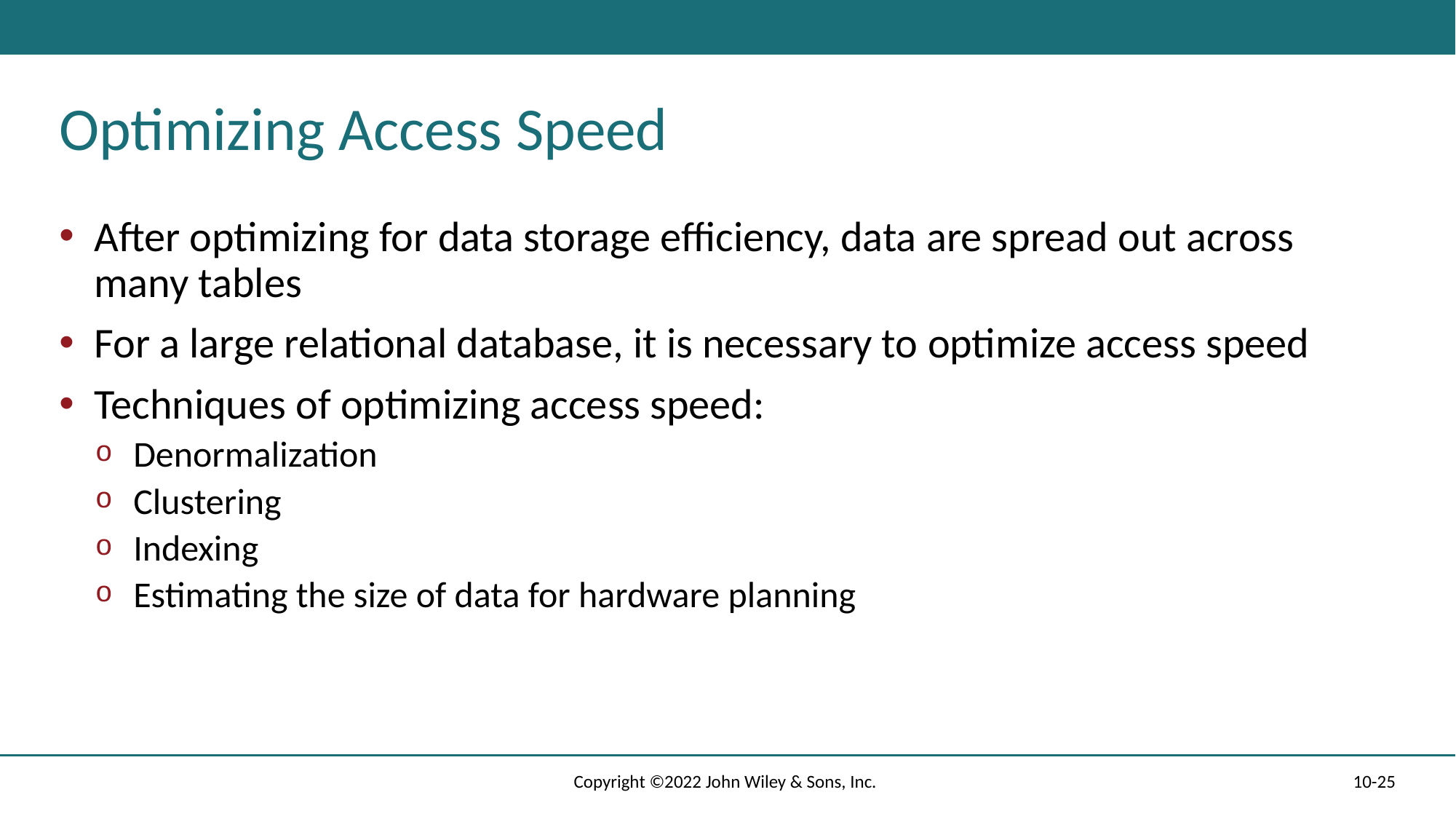

# Optimizing Access Speed
After optimizing for data storage efficiency, data are spread out across many tables
For a large relational database, it is necessary to optimize access speed
Techniques of optimizing access speed:
Denormalization
Clustering
Indexing
Estimating the size of data for hardware planning
Copyright ©2022 John Wiley & Sons, Inc.
10-25